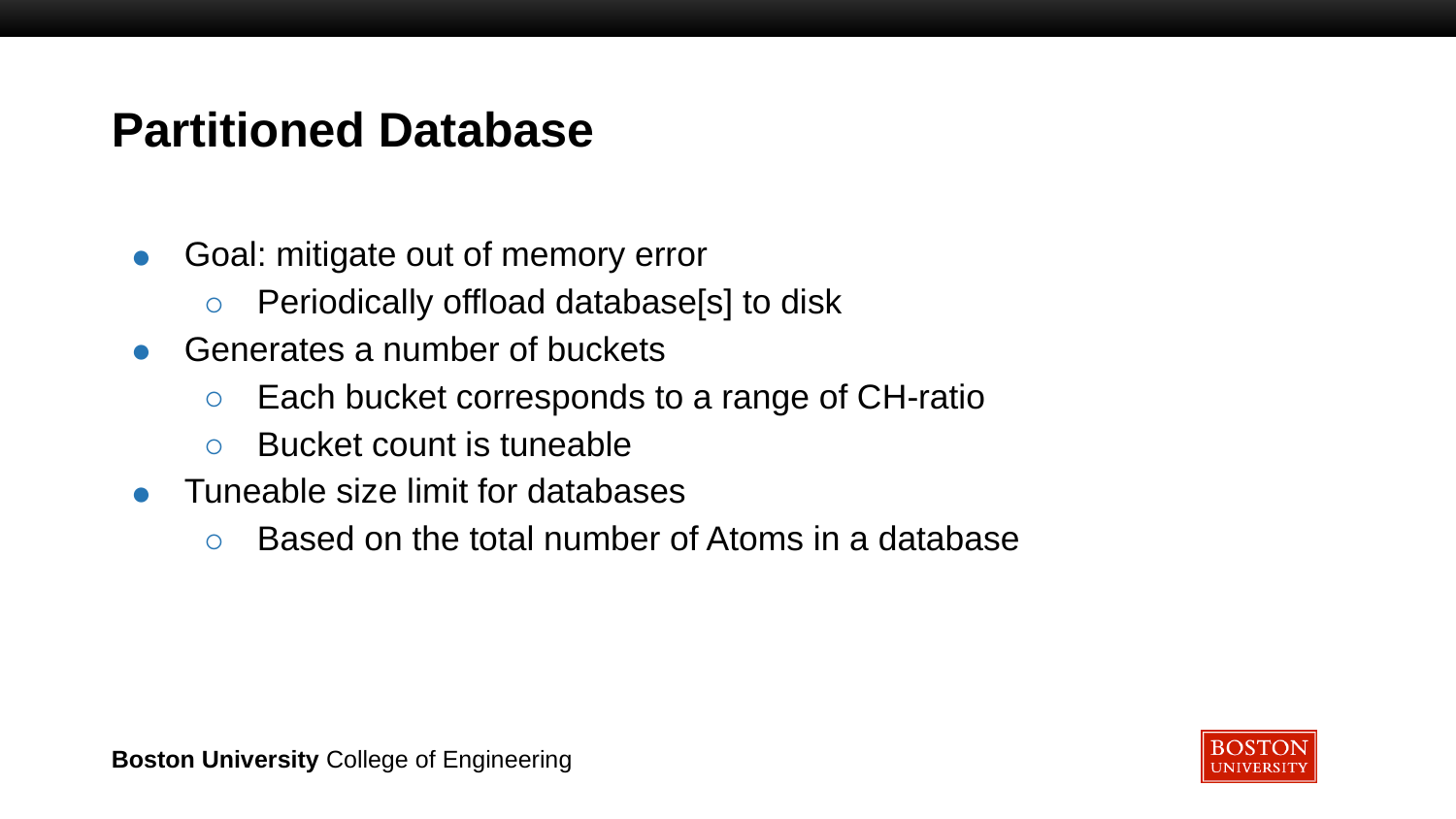

# Partitioned Database
Goal: mitigate out of memory error
Periodically offload database[s] to disk
Generates a number of buckets
Each bucket corresponds to a range of CH-ratio
Bucket count is tuneable
Tuneable size limit for databases
Based on the total number of Atoms in a database